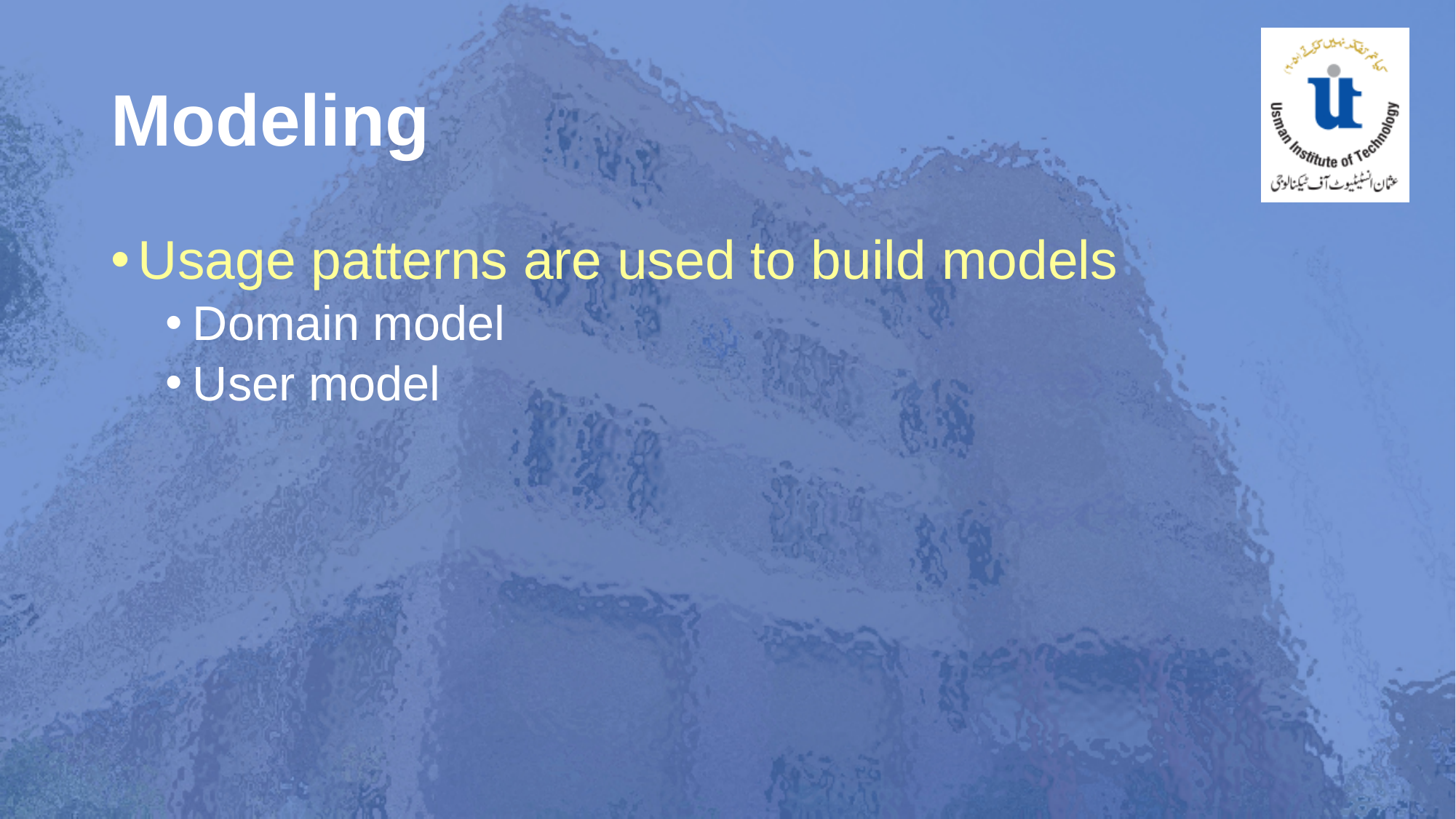

# Modeling
Usage patterns are used to build models
Domain model
User model